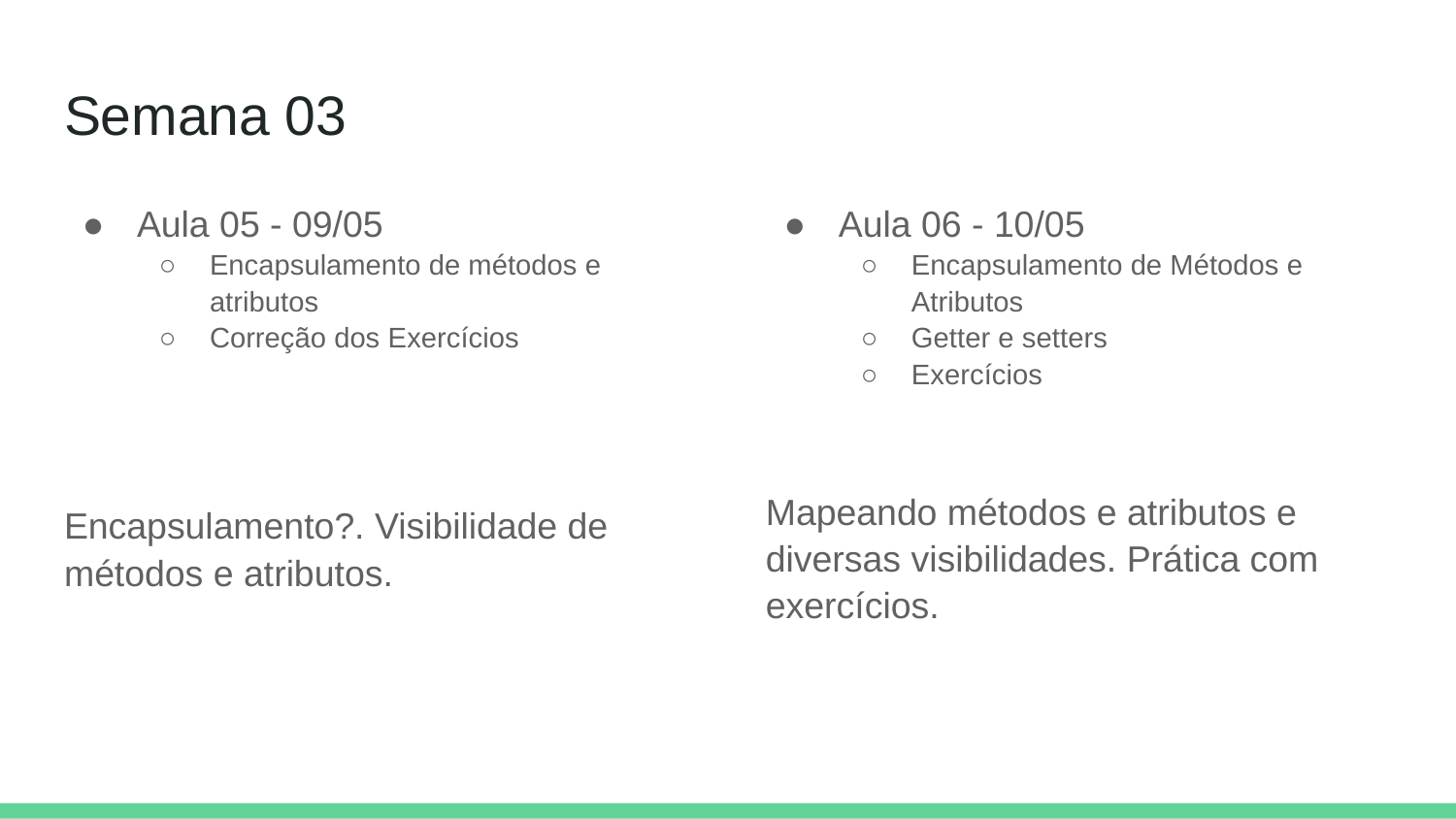

# Semana 03
Aula 05 - 09/05
Encapsulamento de métodos e atributos
Correção dos Exercícios

Encapsulamento?. Visibilidade de métodos e atributos.
Aula 06 - 10/05
Encapsulamento de Métodos e Atributos
Getter e setters
Exercícios

Mapeando métodos e atributos e diversas visibilidades. Prática com exercícios.